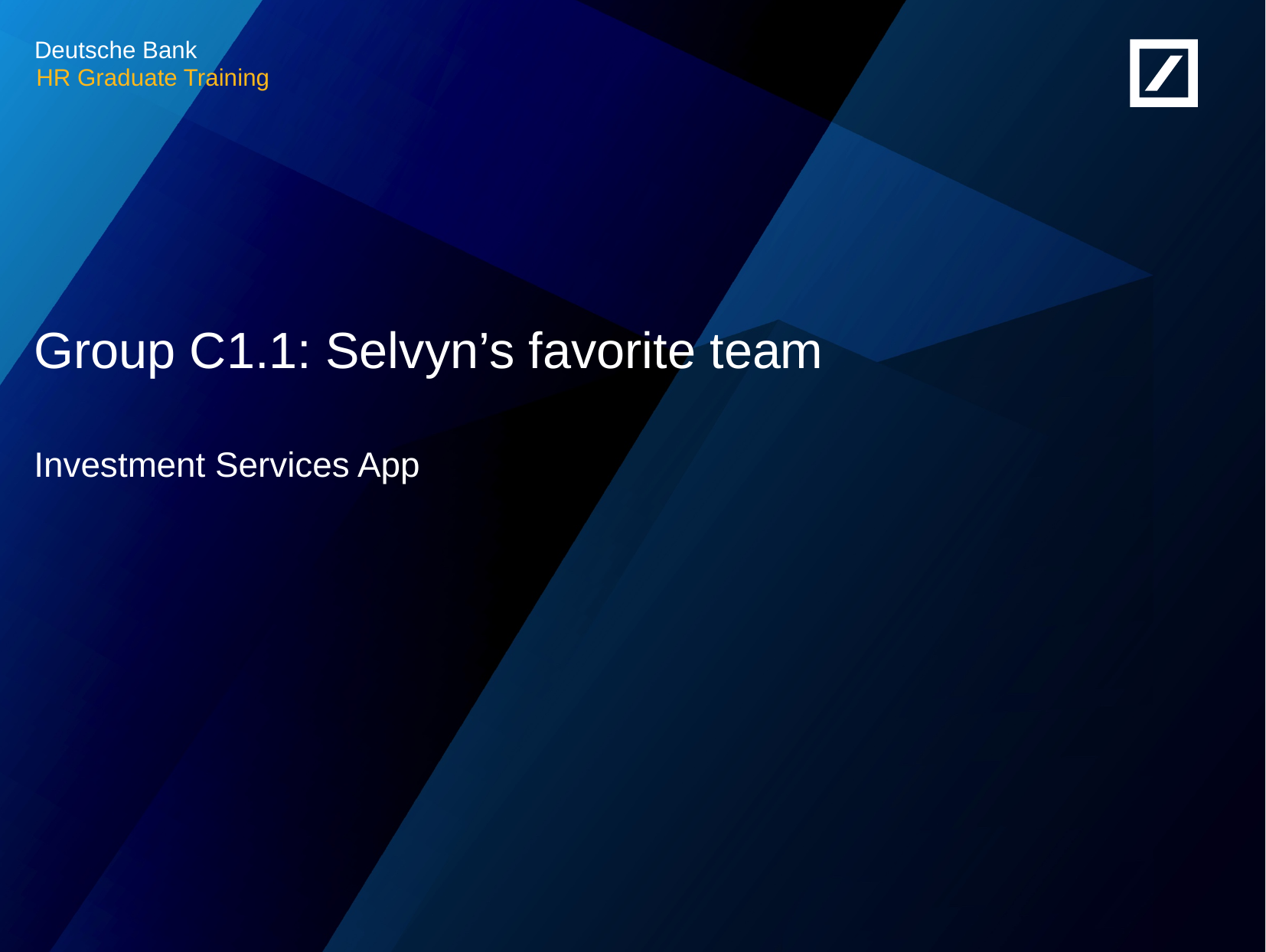

# Group C1.1: Selvyn’s favorite team
Investment Services App